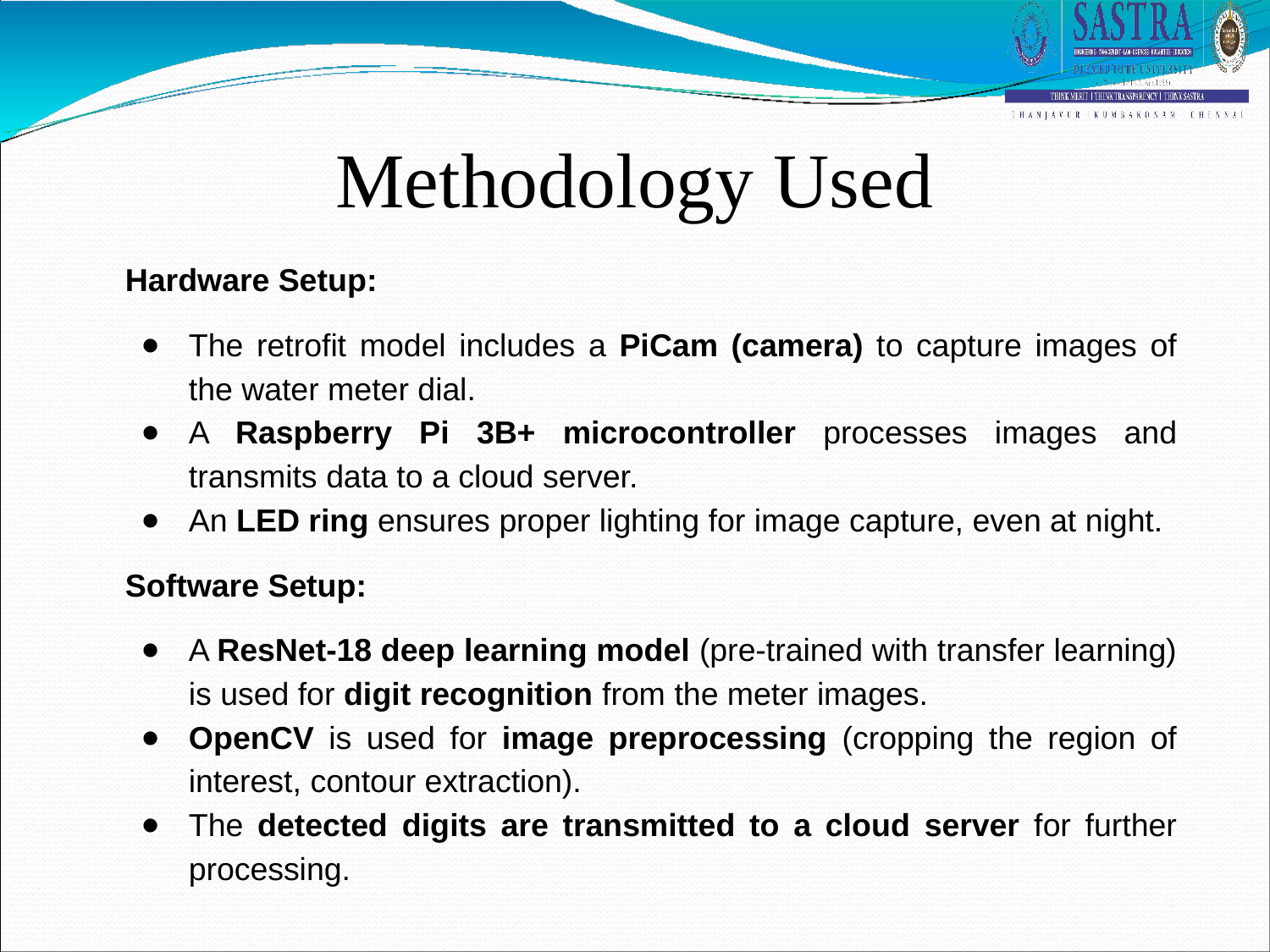

# Methodology Used
Hardware Setup:
The retrofit model includes a PiCam (camera) to capture images of the water meter dial.
A Raspberry Pi 3B+ microcontroller processes images and transmits data to a cloud server.
An LED ring ensures proper lighting for image capture, even at night.
Software Setup:
A ResNet-18 deep learning model (pre-trained with transfer learning) is used for digit recognition from the meter images.
OpenCV is used for image preprocessing (cropping the region of interest, contour extraction).
The detected digits are transmitted to a cloud server for further processing.